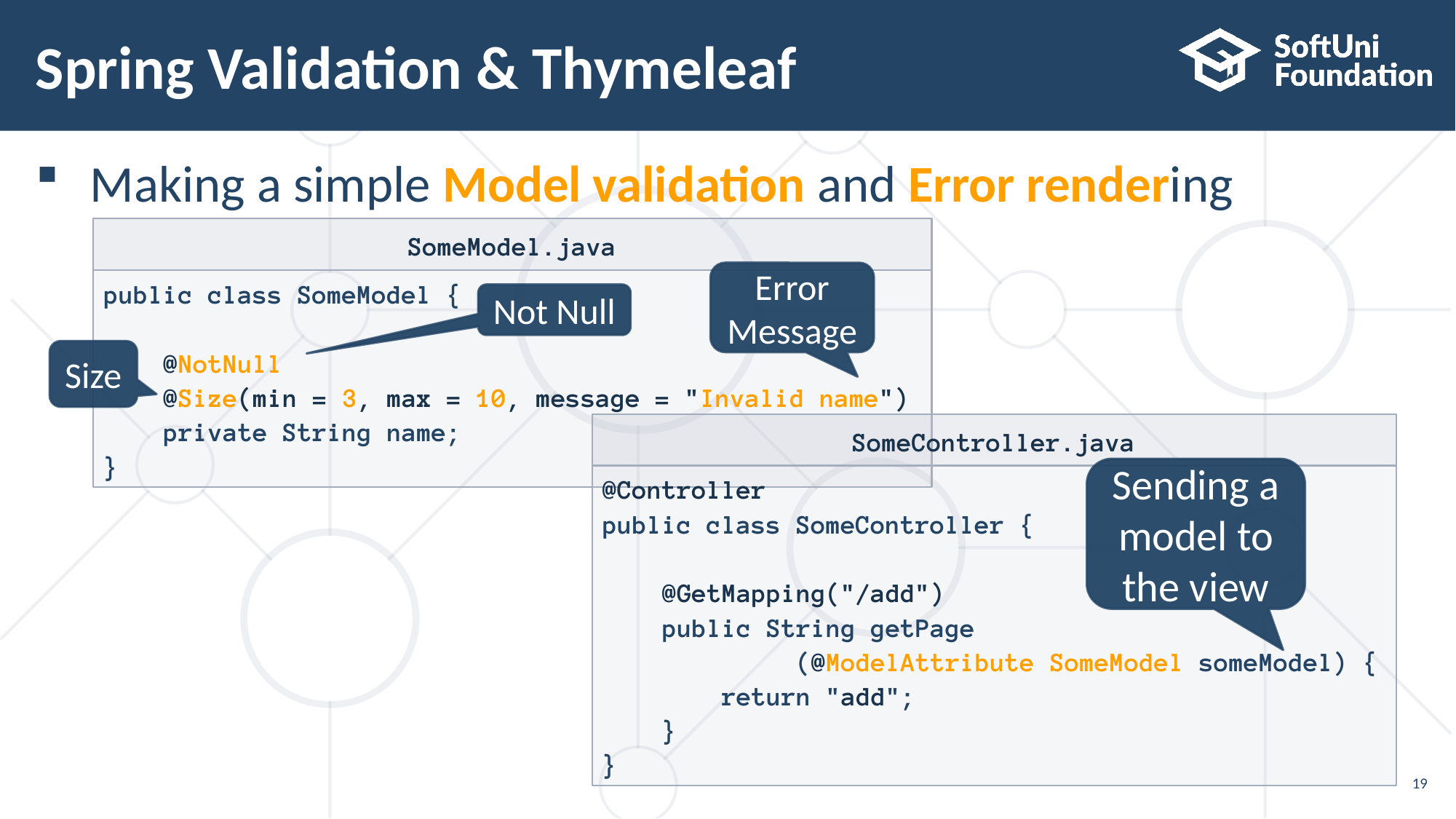

# Spring Validation & Thymeleaf
Making a simple Model validation and Error rendering
SomeModel.java
Error Message
public class SomeModel {

    @NotNull
    @Size(min = 3, max = 10, message = "Invalid name")
    private String name;
}
Not Null
Size
SomeController.java
Sending a model to the view
@Controller
public class SomeController {

    @GetMapping("/add")
    public String getPage
             (@ModelAttribute SomeModel someModel) {
        return "add";
    }
}
19